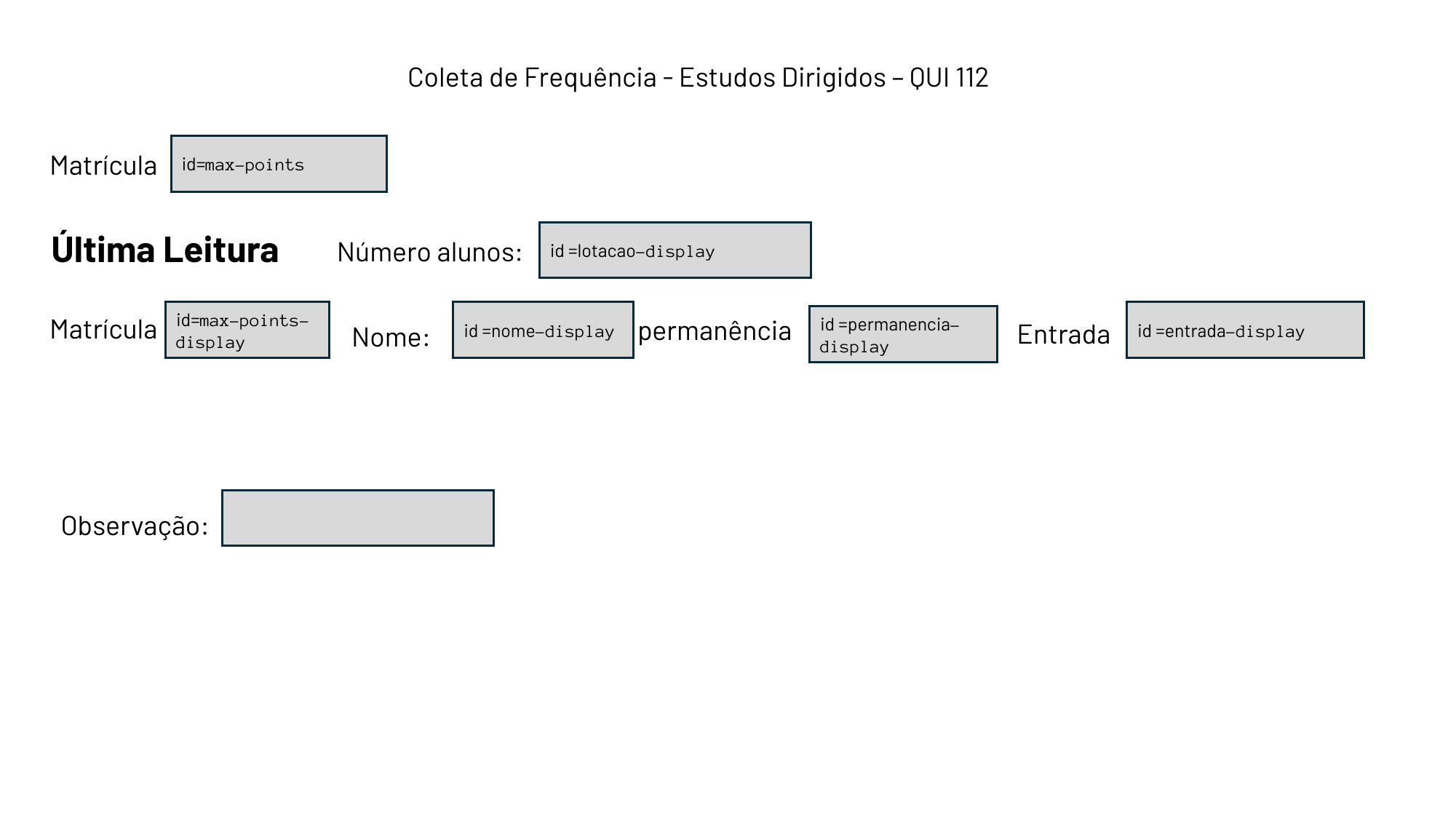

Coleta de Frequência - Estudos Dirigidos – QUI 112
id=max-points
Matrícula
Última Leitura
id =lotacao-display
Número alunos:
id=max-points-display
id =nome-display
id =entrada-display
id =permanencia-display
Matrícula
permanência
Entrada
Nome:

Observação: